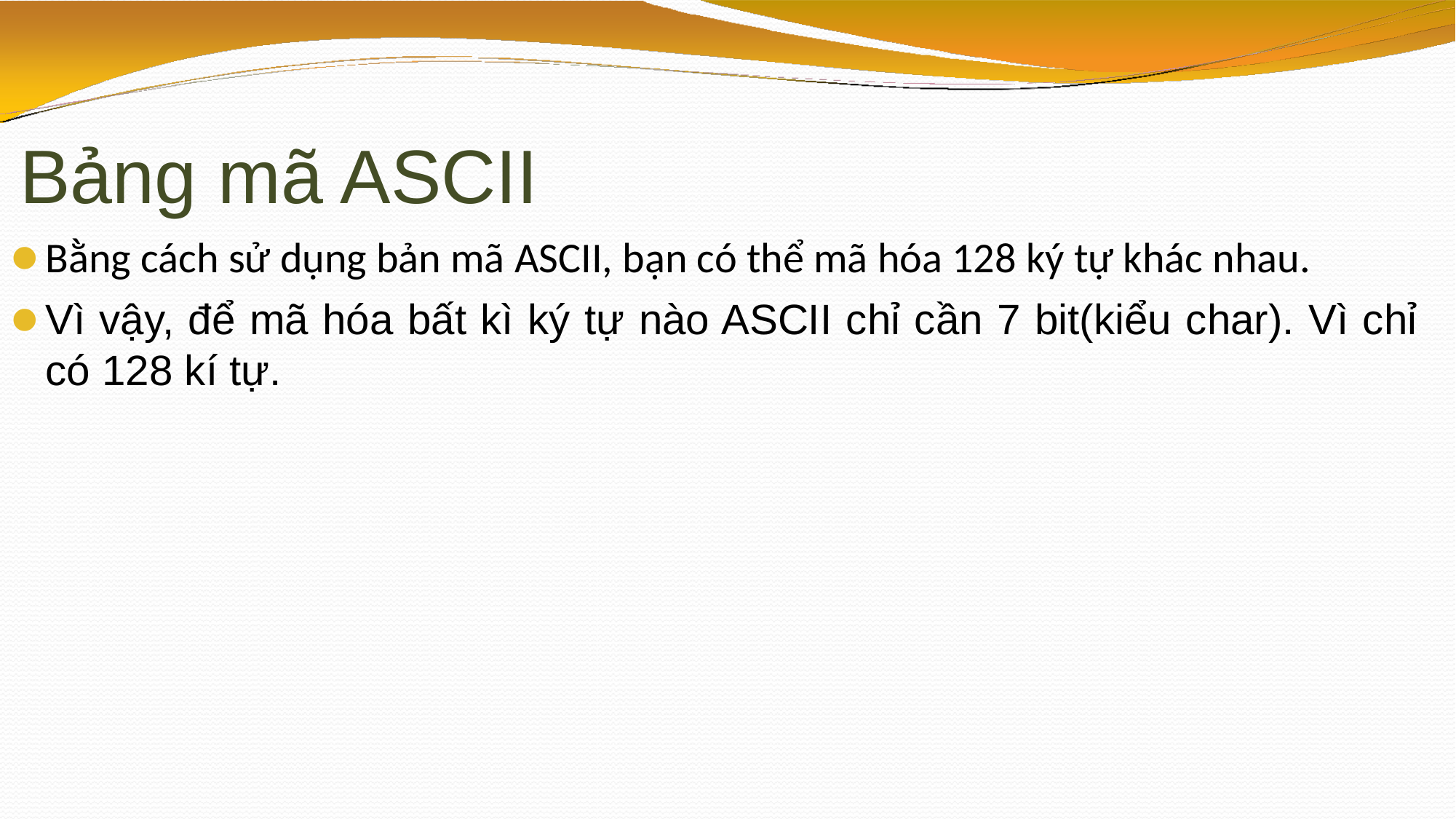

# Bảng mã ASCII
Bằng cách sử dụng bản mã ASCII, bạn có thể mã hóa 128 ký tự khác nhau.
Vì vậy, để mã hóa bất kì ký tự nào ASCII chỉ cần 7 bit(kiểu char). Vì chỉ có 128 kí tự.